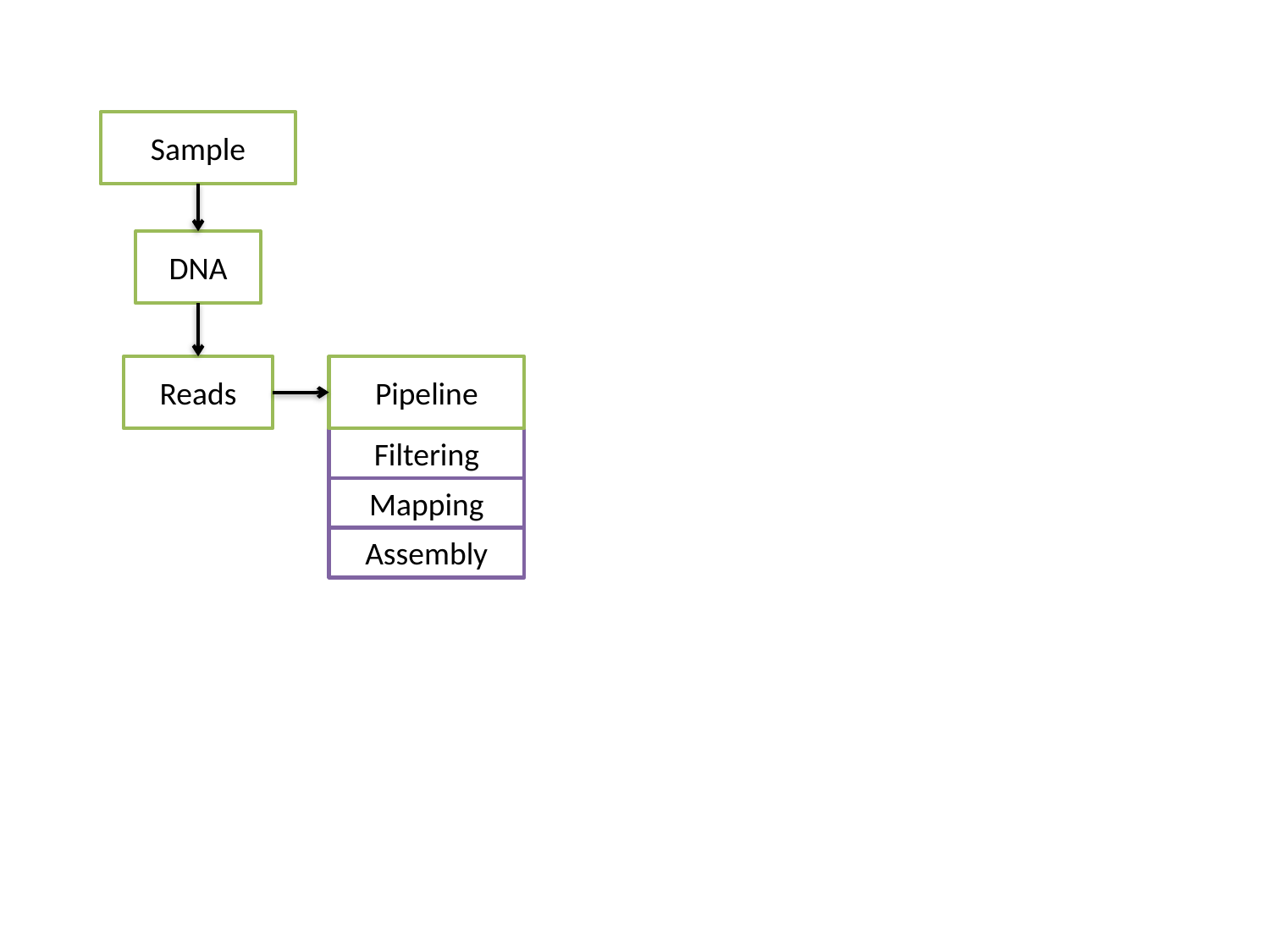

Sample
DNA
Reads
Pipeline
Filtering
Mapping
Assembly